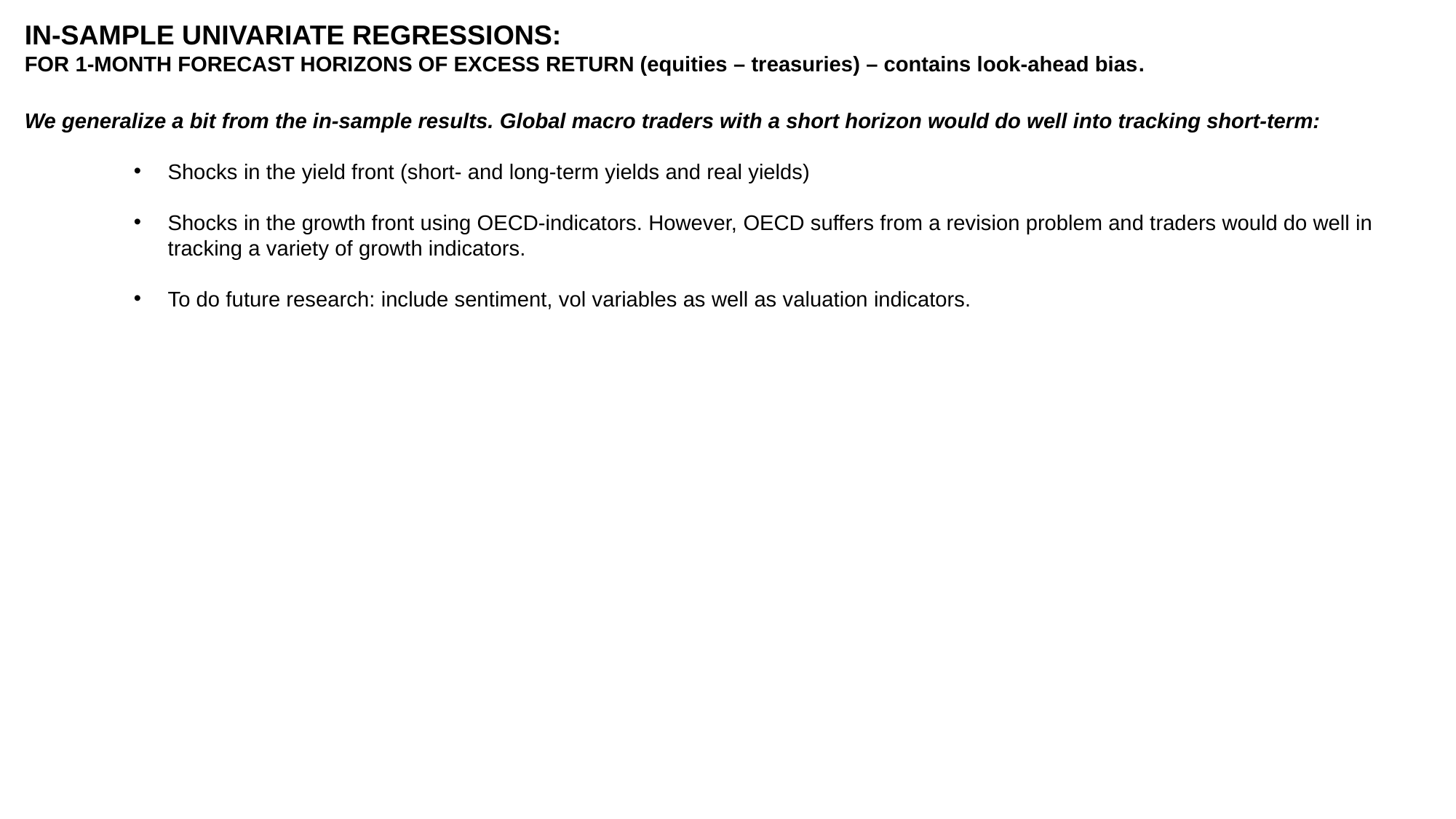

IN-SAMPLE UNIVARIATE REGRESSIONS:
FOR 1-MONTH FORECAST HORIZONS OF EXCESS RETURN (equities – treasuries) – contains look-ahead bias.
We generalize a bit from the in-sample results. Global macro traders with a short horizon would do well into tracking short-term:

Shocks in the yield front (short- and long-term yields and real yields)

Shocks in the growth front using OECD-indicators. However, OECD suffers from a revision problem and traders would do well in tracking a variety of growth indicators.

To do future research: include sentiment, vol variables as well as valuation indicators.